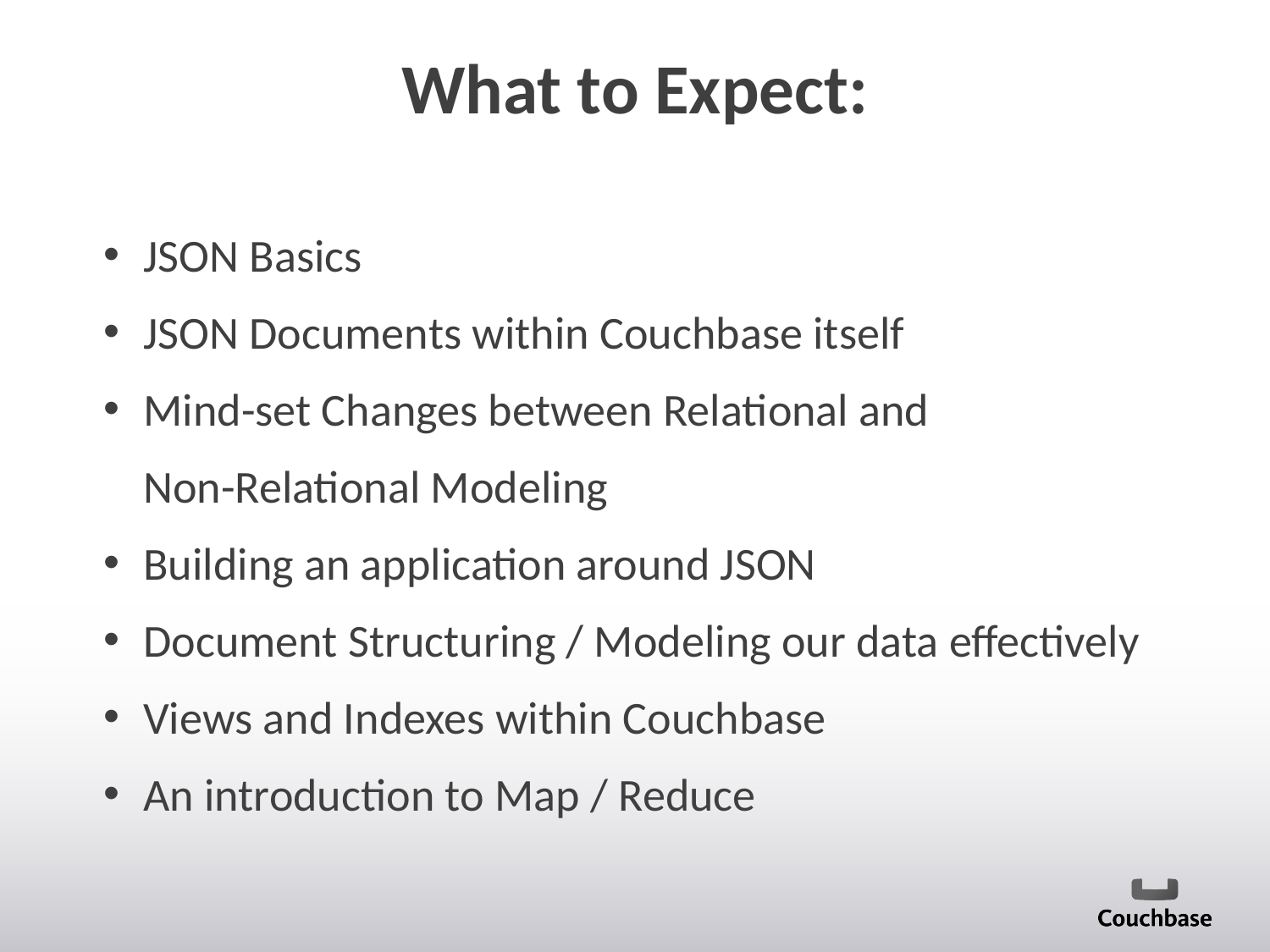

# What to Expect:
JSON Basics
JSON Documents within Couchbase itself
Mind-set Changes between Relational and
Non-Relational Modeling
Building an application around JSON
Document Structuring / Modeling our data effectively
Views and Indexes within Couchbase
An introduction to Map / Reduce